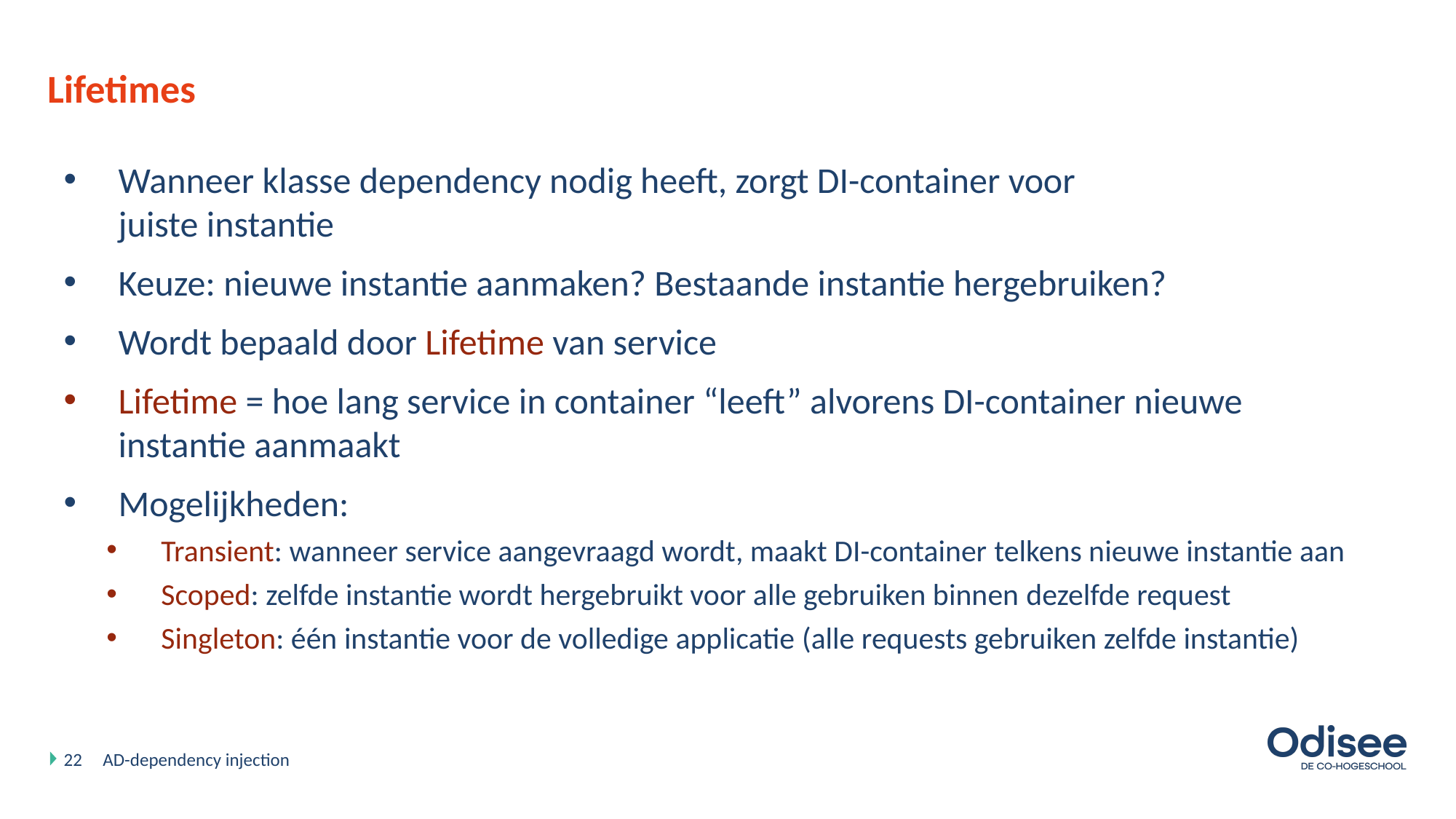

# Lifetimes
Wanneer klasse dependency nodig heeft, zorgt DI-container voor
juiste instantie
Keuze: nieuwe instantie aanmaken? Bestaande instantie hergebruiken?
Wordt bepaald door Lifetime van service
Lifetime = hoe lang service in container “leeft” alvorens DI-container nieuwe instantie aanmaakt
Mogelijkheden:
Transient: wanneer service aangevraagd wordt, maakt DI-container telkens nieuwe instantie aan
Scoped: zelfde instantie wordt hergebruikt voor alle gebruiken binnen dezelfde request
Singleton: één instantie voor de volledige applicatie (alle requests gebruiken zelfde instantie)
22
AD-dependency injection